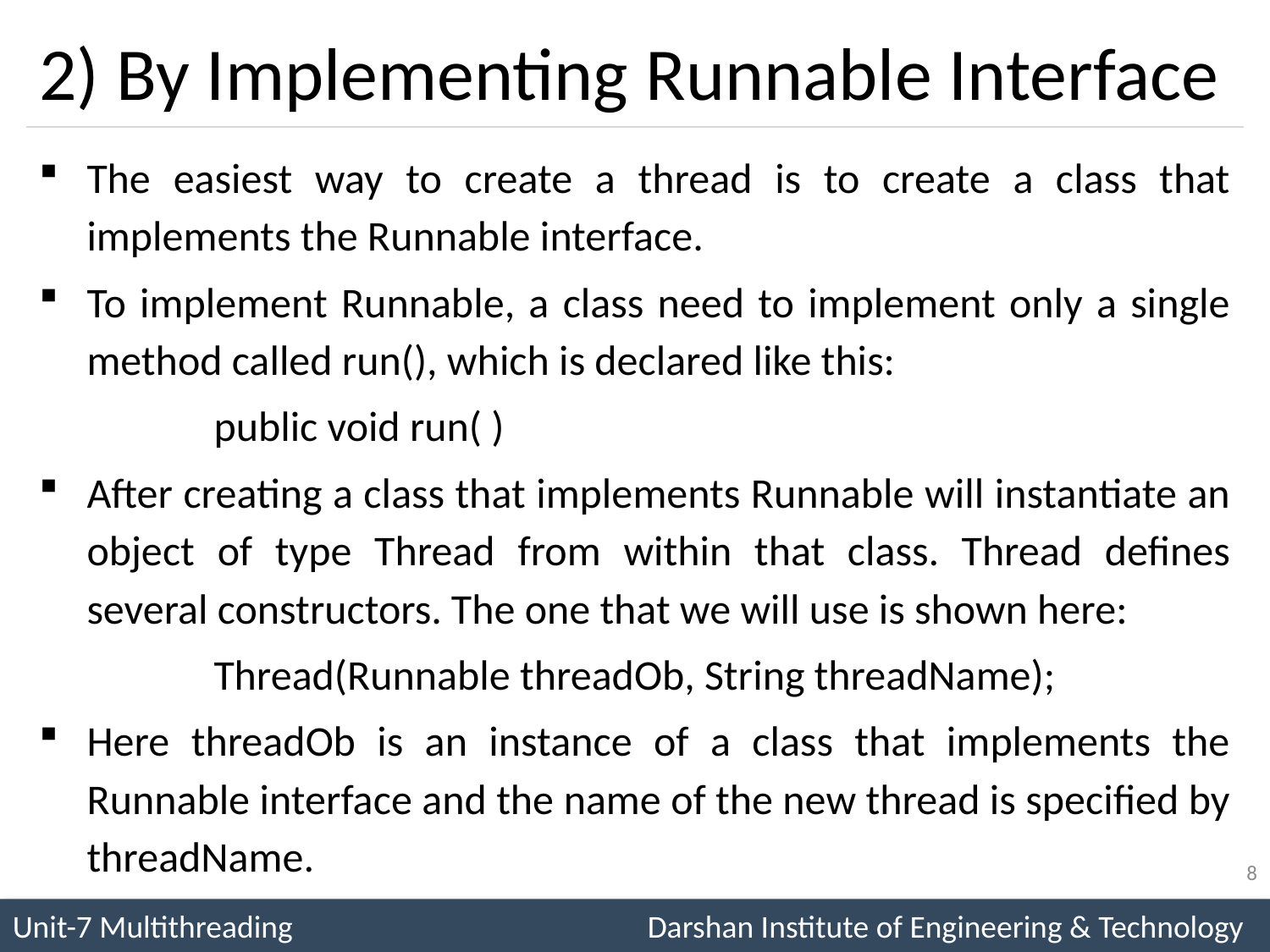

# 2) By Implementing Runnable Interface
The easiest way to create a thread is to create a class that implements the Runnable interface.
To implement Runnable, a class need to implement only a single method called run(), which is declared like this:
		public void run( )
After creating a class that implements Runnable will instantiate an object of type Thread from within that class. Thread defines several constructors. The one that we will use is shown here:
		Thread(Runnable threadOb, String threadName);
Here threadOb is an instance of a class that implements the Runnable interface and the name of the new thread is specified by threadName.

8